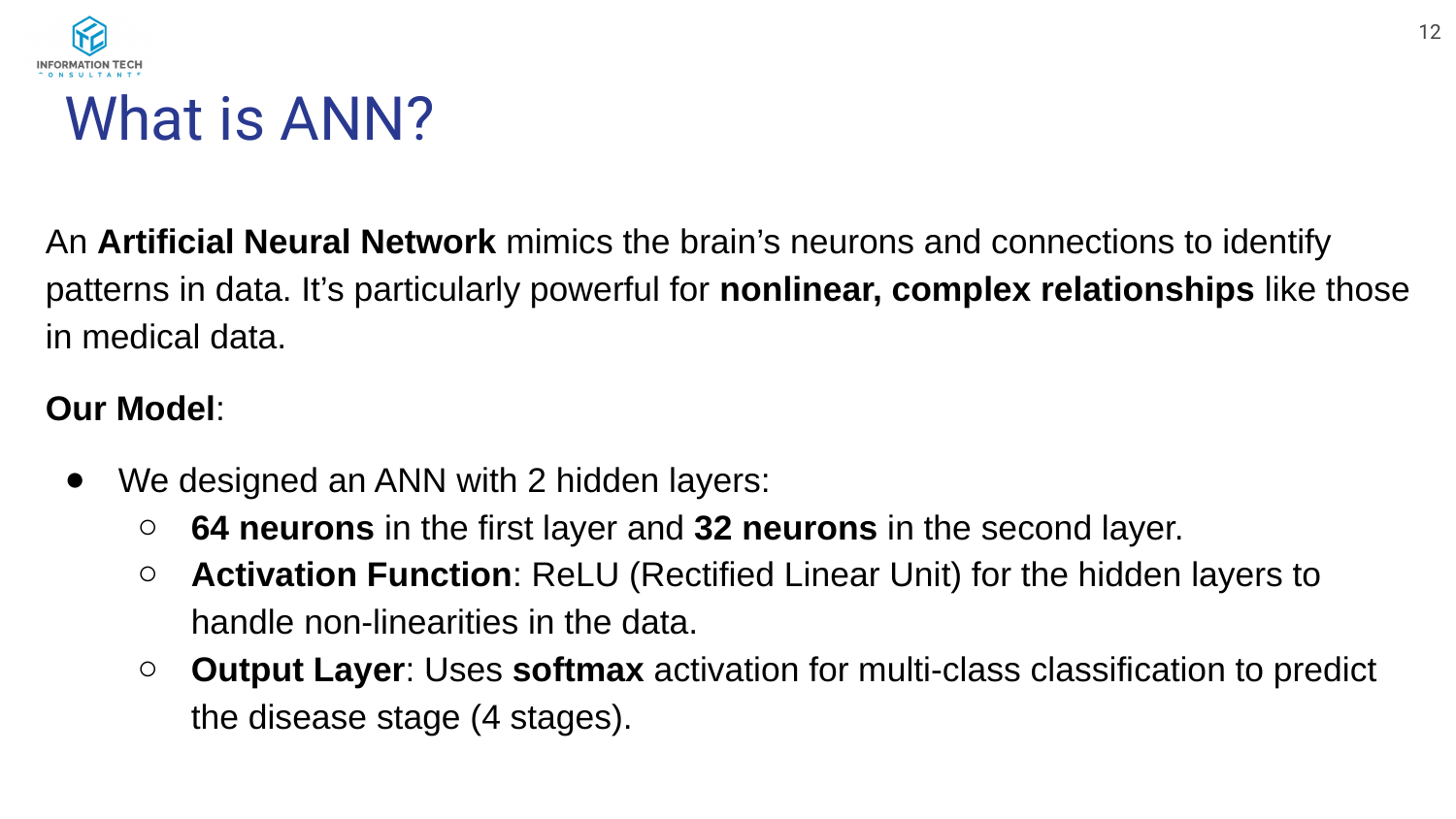

12
# What is ANN?
An Artificial Neural Network mimics the brain’s neurons and connections to identify patterns in data. It’s particularly powerful for nonlinear, complex relationships like those in medical data.
Our Model:
We designed an ANN with 2 hidden layers:
64 neurons in the first layer and 32 neurons in the second layer.
Activation Function: ReLU (Rectified Linear Unit) for the hidden layers to handle non-linearities in the data.
Output Layer: Uses softmax activation for multi-class classification to predict the disease stage (4 stages).